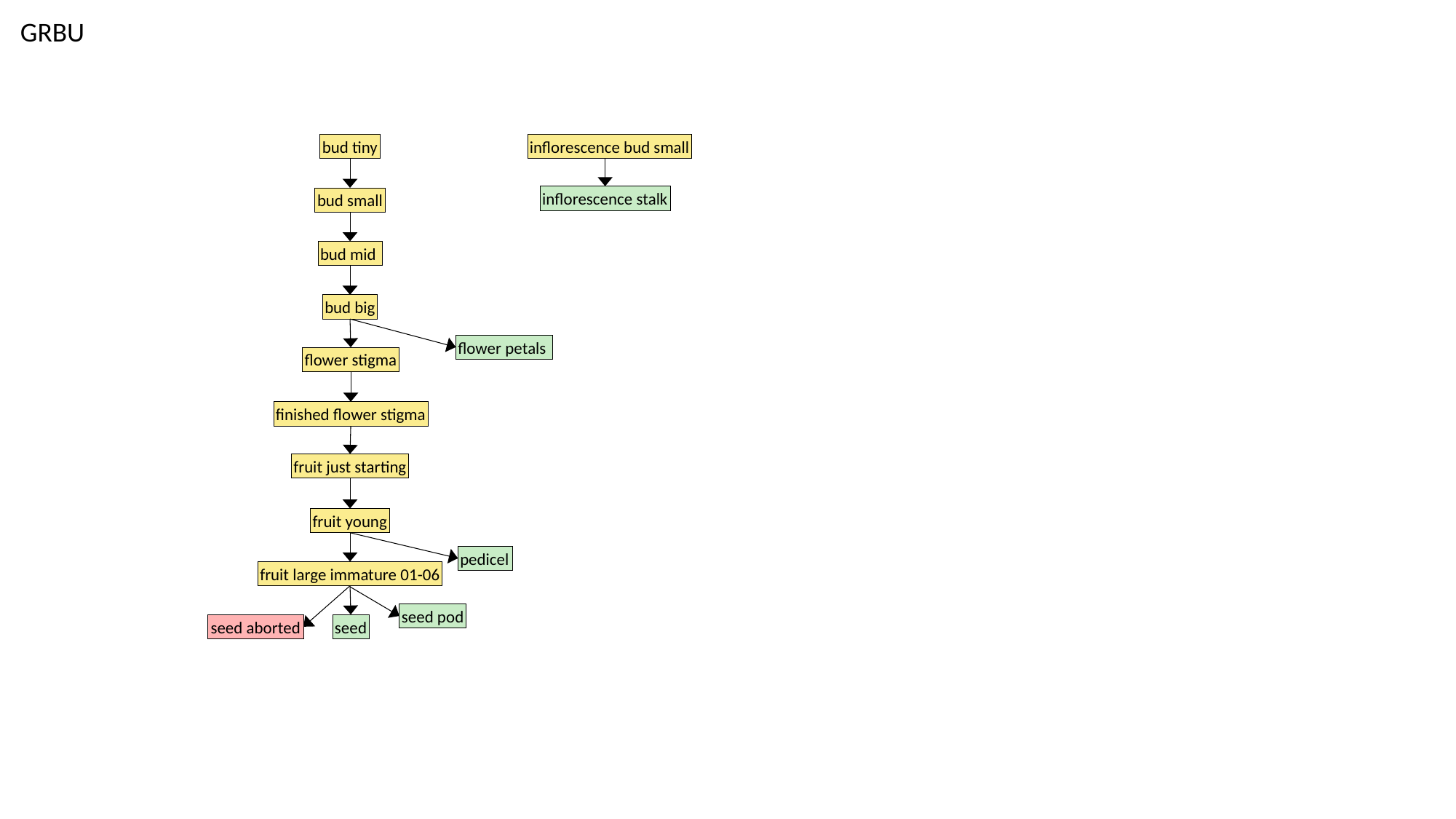

GRBU
bud tiny
inflorescence bud small
inflorescence stalk
bud small
bud mid
bud big
flower petals
flower stigma
finished flower stigma
fruit just starting
fruit young
pedicel
fruit large immature 01-06
seed pod
seed
seed aborted